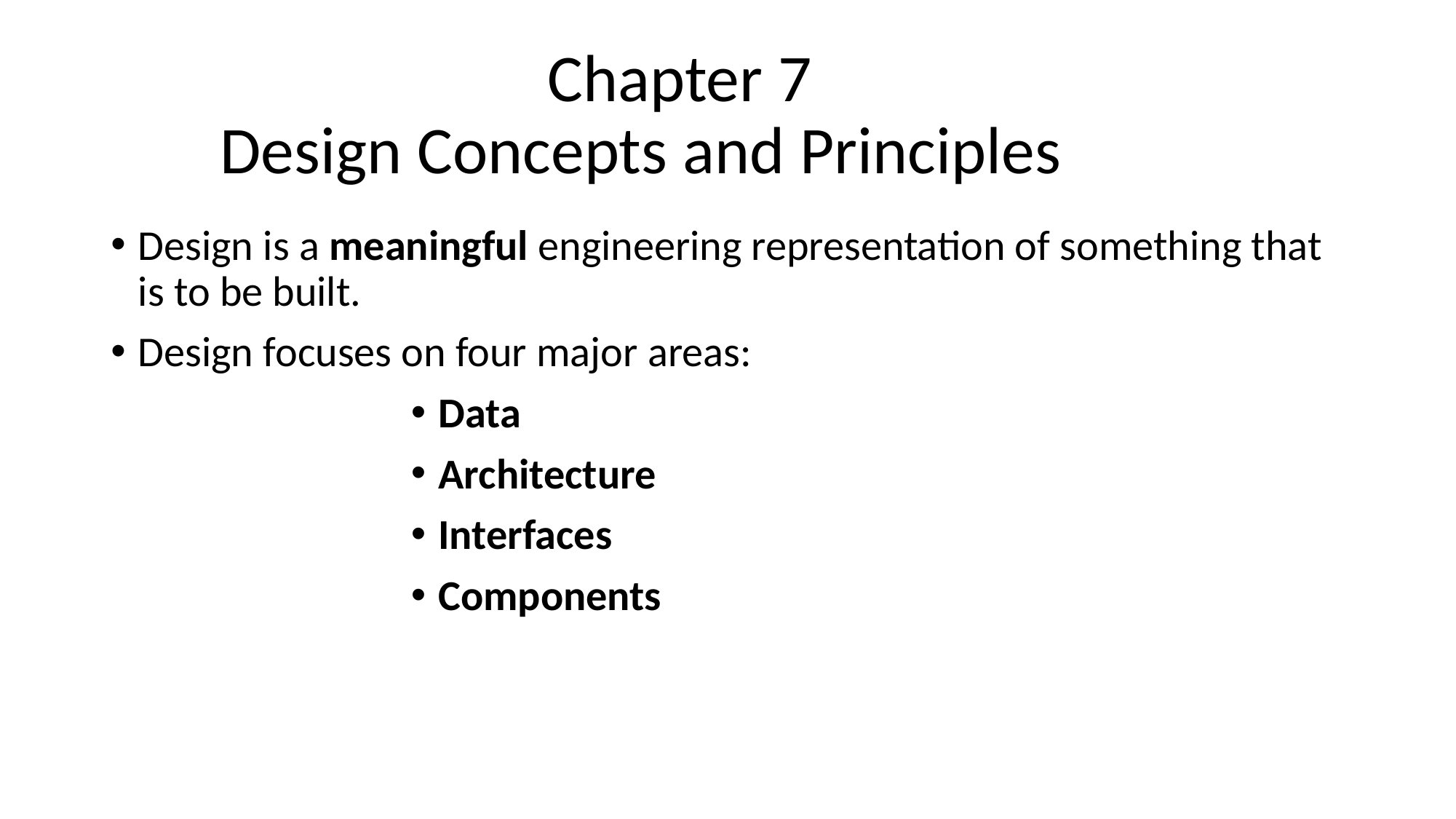

# Chapter 7 Design Concepts and Principles
Design is a meaningful engineering representation of something that is to be built.
Design focuses on four major areas:
Data
Architecture
Interfaces
Components